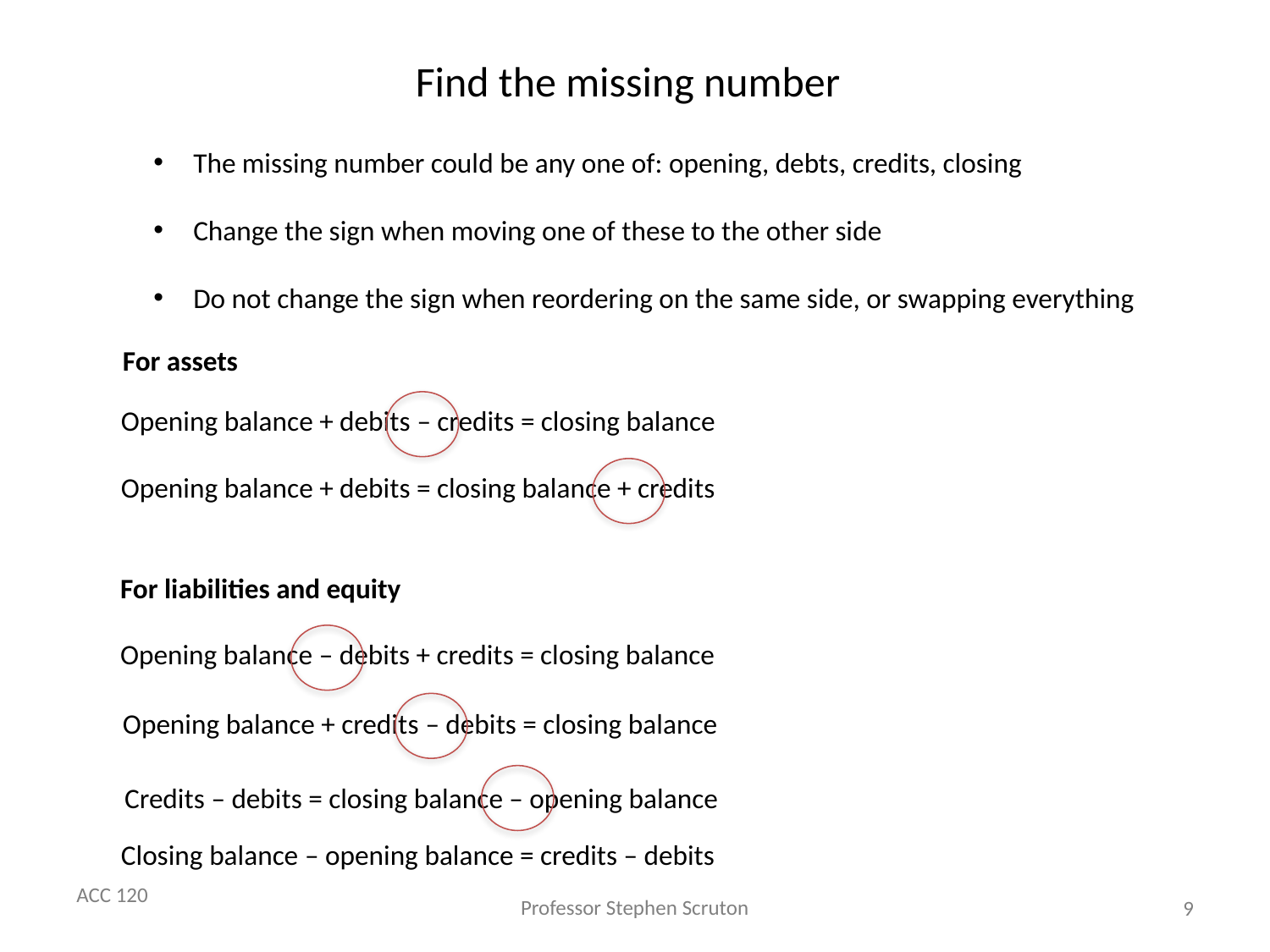

# Find the missing number
The missing number could be any one of: opening, debts, credits, closing
Change the sign when moving one of these to the other side
Do not change the sign when reordering on the same side, or swapping everything
For assets

Opening balance + debits – credits = closing balance

Opening balance + debits = closing balance + credits
For liabilities and equity

Opening balance – debits + credits = closing balance
Opening balance + credits – debits = closing balance

Credits – debits = closing balance – opening balance
Closing balance – opening balance = credits – debits
9